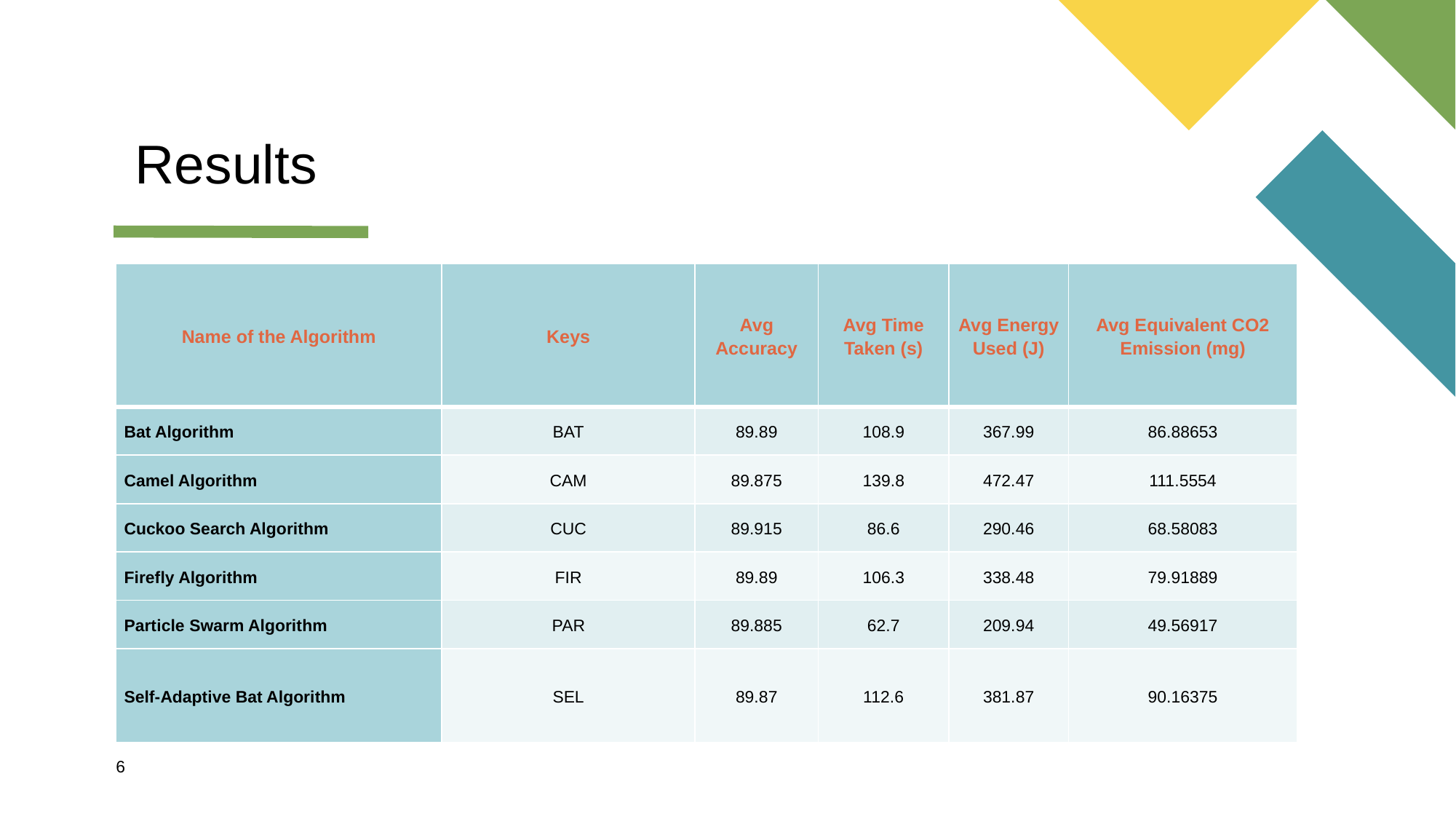

Results
| Name of the Algorithm | Keys | Avg Accuracy | Avg Time Taken (s) | Avg Energy Used (J) | Avg Equivalent CO2 Emission (mg) |
| --- | --- | --- | --- | --- | --- |
| Bat Algorithm | BAT | 89.89 | 108.9 | 367.99 | 86.88653 |
| Camel Algorithm | CAM | 89.875 | 139.8 | 472.47 | 111.5554 |
| Cuckoo Search Algorithm | CUC | 89.915 | 86.6 | 290.46 | 68.58083 |
| Firefly Algorithm | FIR | 89.89 | 106.3 | 338.48 | 79.91889 |
| Particle Swarm Algorithm | PAR | 89.885 | 62.7 | 209.94 | 49.56917 |
| Self-Adaptive Bat Algorithm | SEL | 89.87 | 112.6 | 381.87 | 90.16375 |
6